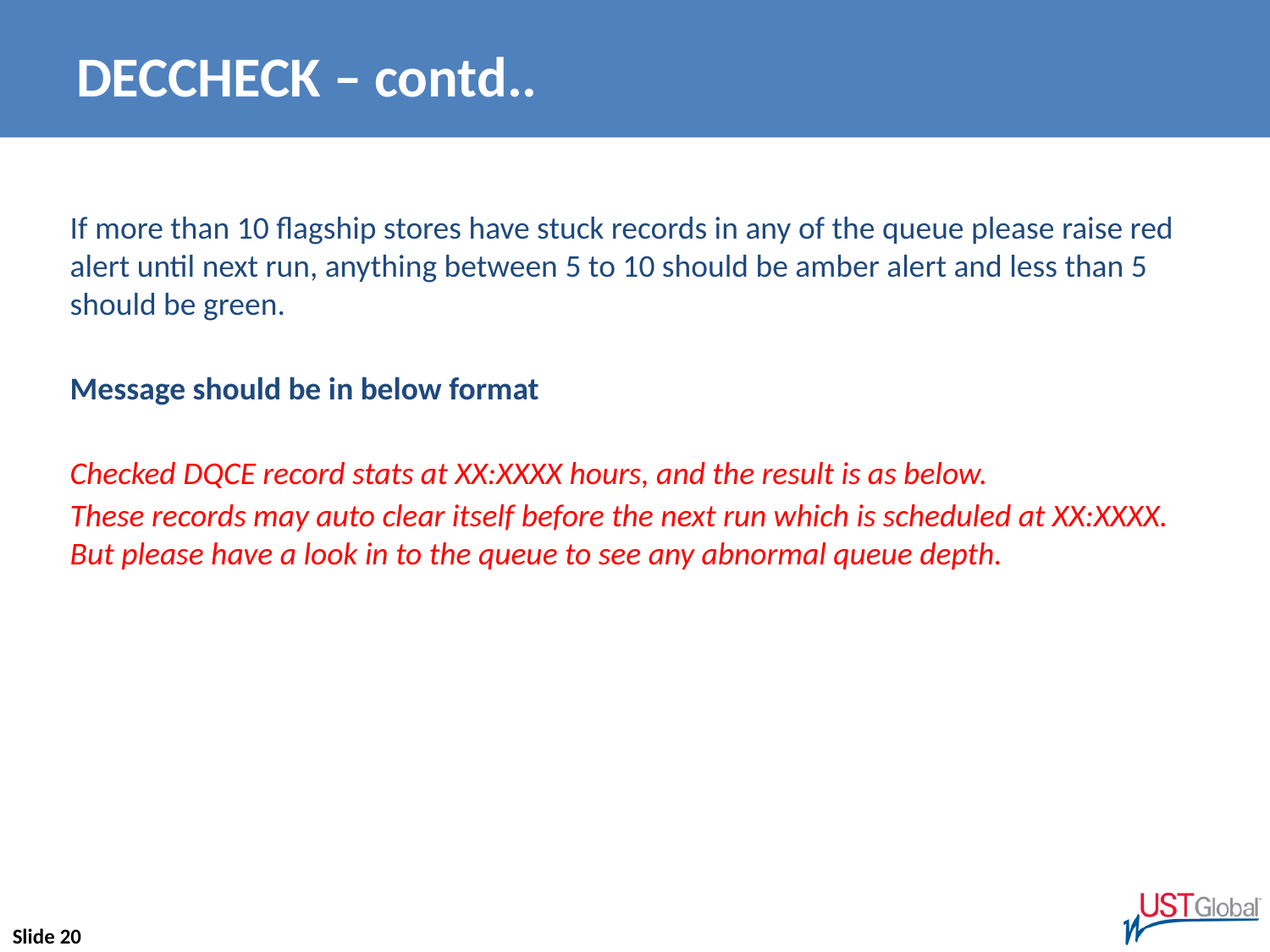

# DECCHECK – contd..

If more than 10 flagship stores have stuck records in any of the queue please raise red alert until next run, anything between 5 to 10 should be amber alert and less than 5 should be green.

Message should be in below format

Checked DQCE record stats at XX:XXXX hours, and the result is as below.
These records may auto clear itself before the next run which is scheduled at XX:XXXX. But please have a look in to the queue to see any abnormal queue depth.

Slide 20